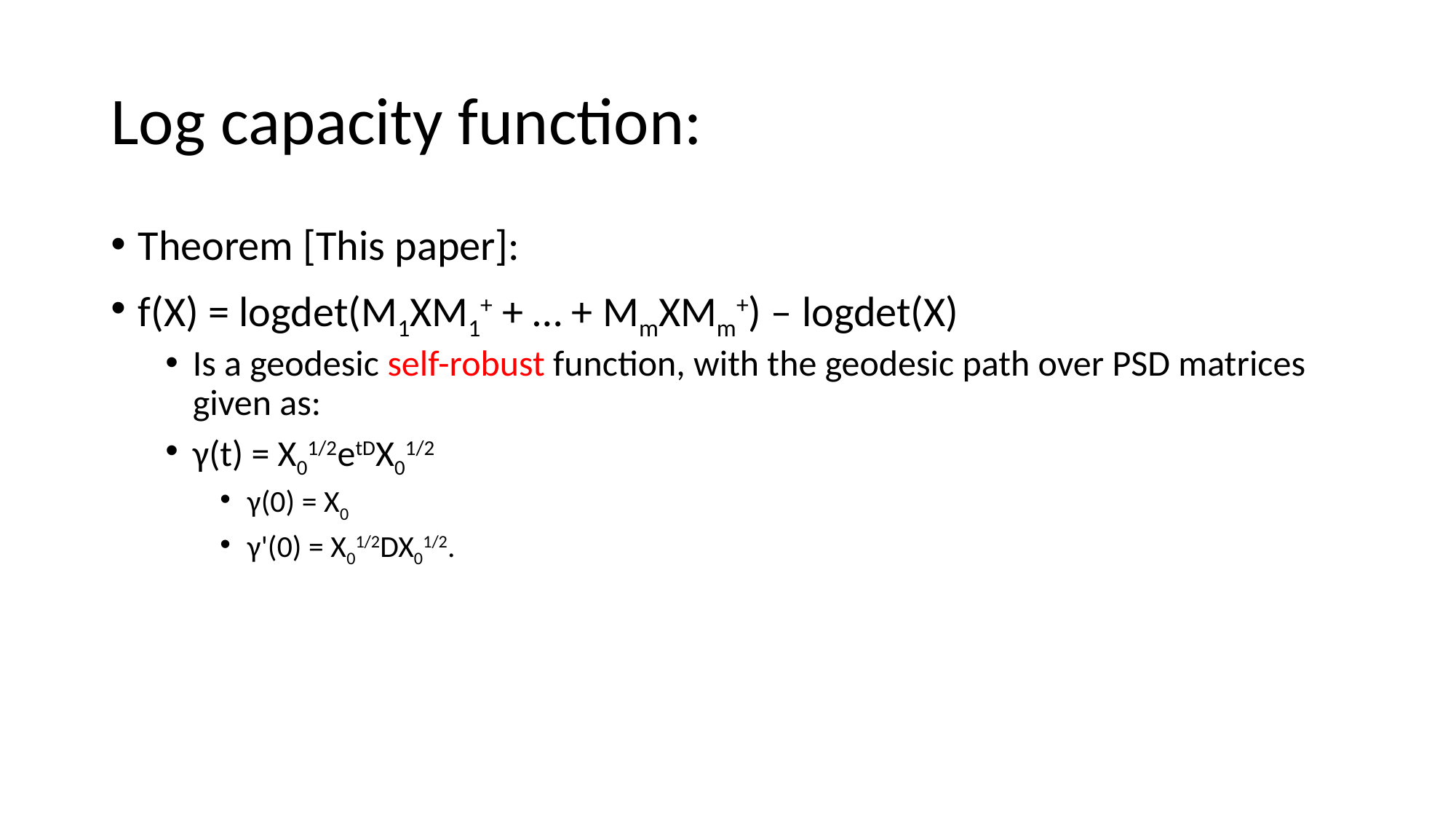

# Log capacity function:
Theorem [This paper]:
f(X) = logdet(M1XM1+ + … + MmXMm+) – logdet(X)
Is a geodesic self-robust function, with the geodesic path over PSD matrices  given as:
γ(t) = X01/2etDX01/2
γ(0) = X0
γ'(0) = X01/2DX01/2.